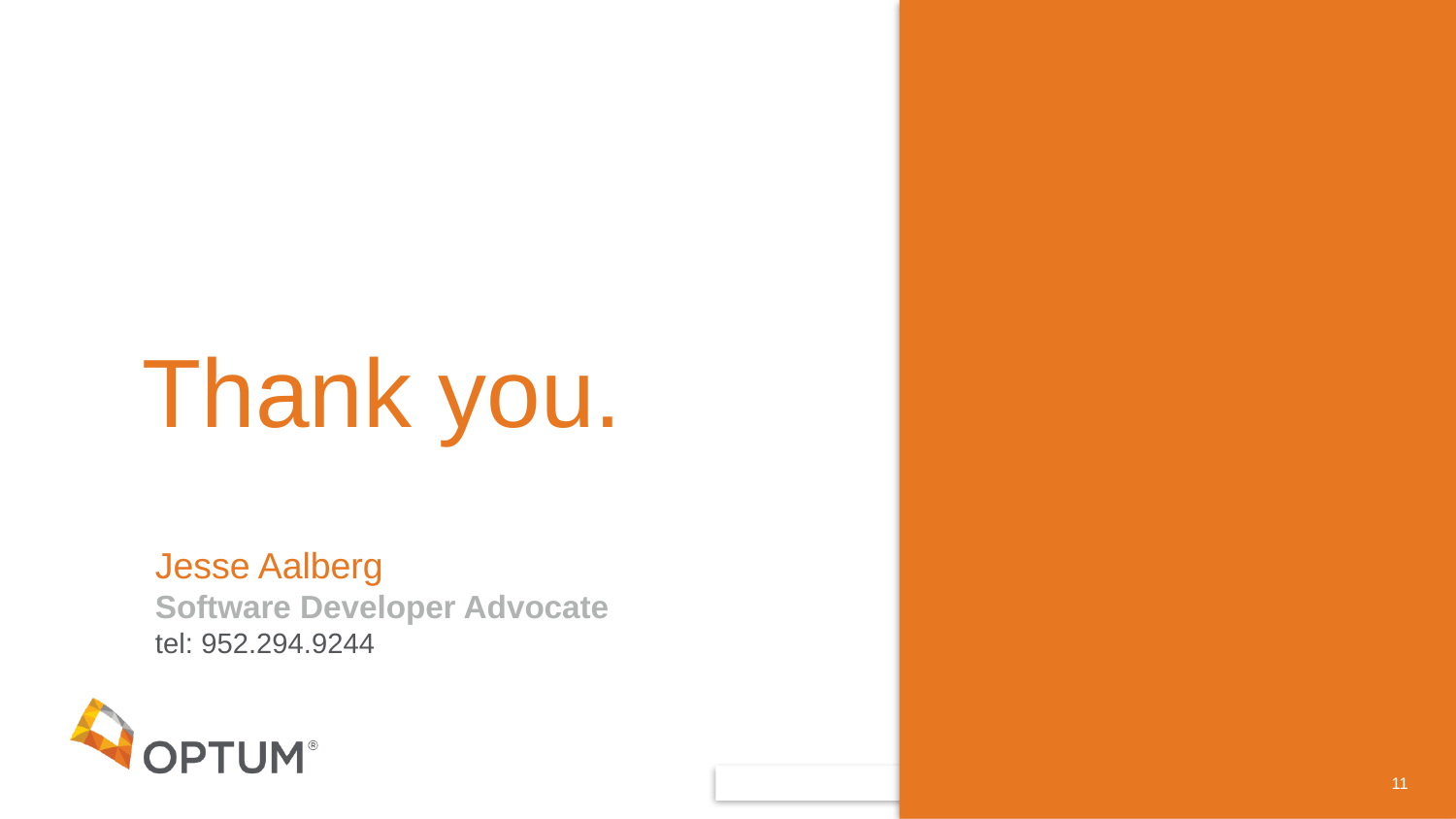

# Thank you.
Jesse Aalberg
Software Developer Advocate
tel: 952.294.9244
11